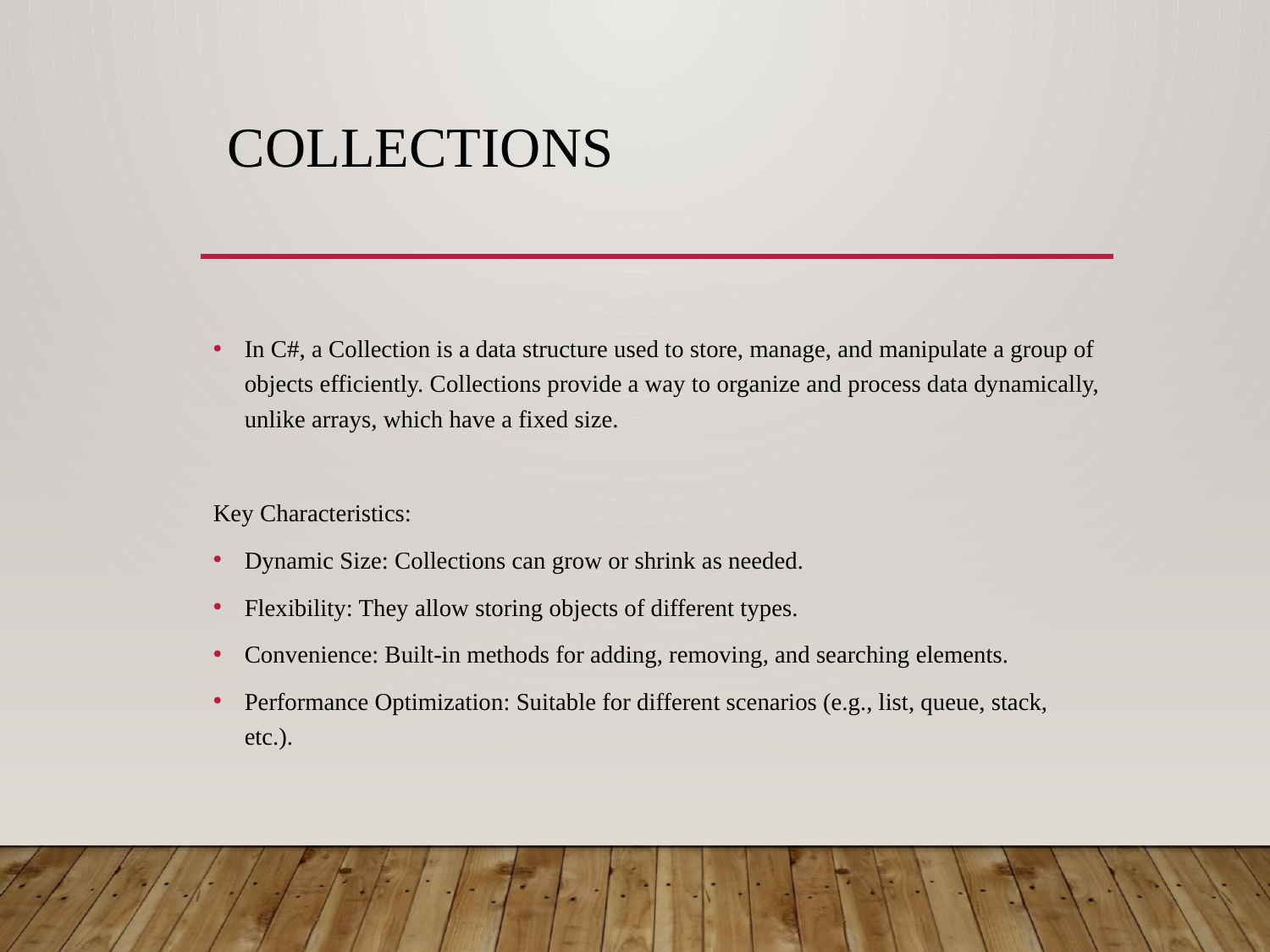

# Collections

In C#, a Collection is a data structure used to store, manage, and manipulate a group of objects efficiently. Collections provide a way to organize and process data dynamically, unlike arrays, which have a fixed size.

Key Characteristics:
Dynamic Size: Collections can grow or shrink as needed.
Flexibility: They allow storing objects of different types.
Convenience: Built-in methods for adding, removing, and searching elements.
Performance Optimization: Suitable for different scenarios (e.g., list, queue, stack, etc.).